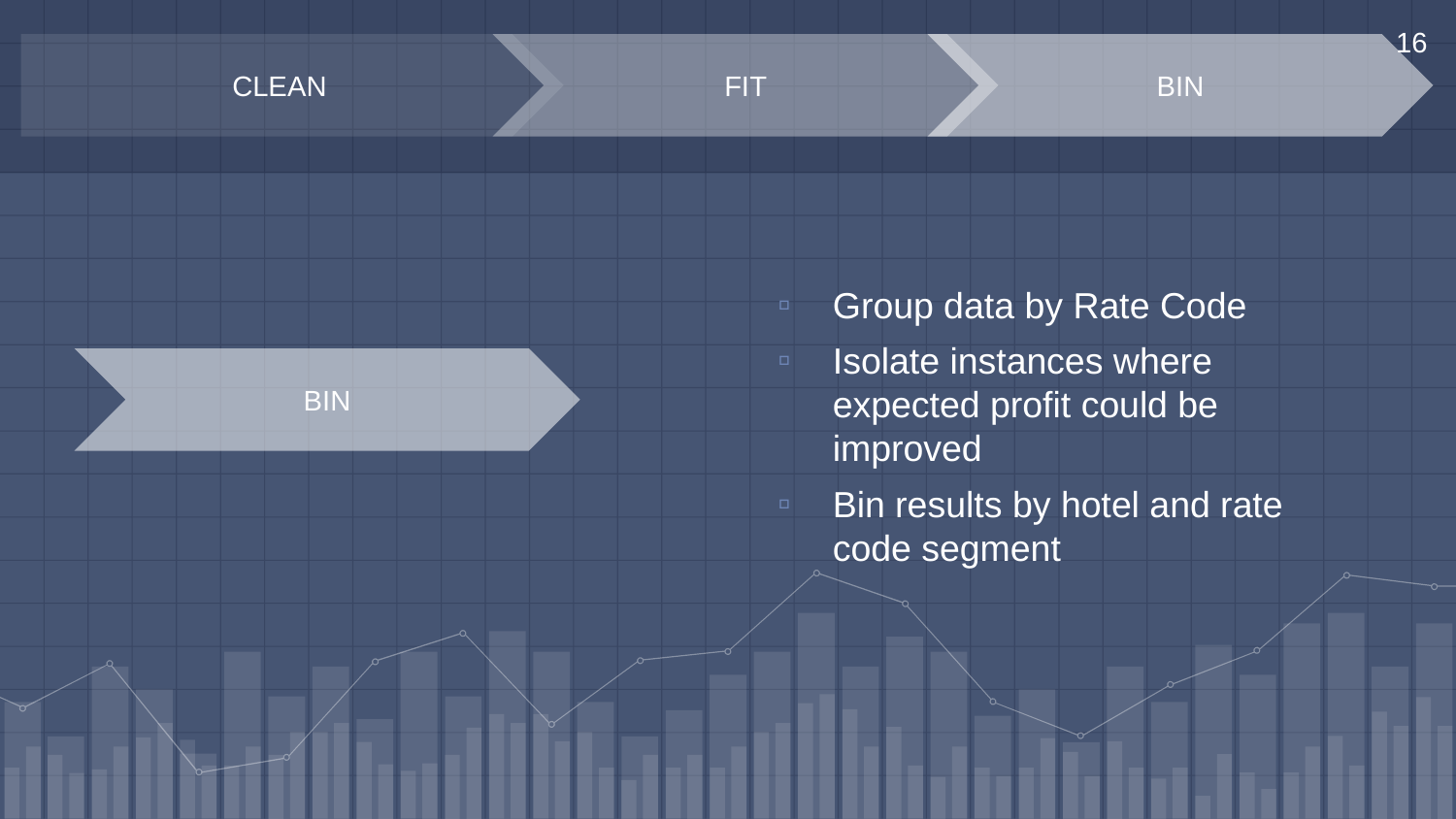

16
FIT
BIN
CLEAN
Group data by Rate Code
Isolate instances where expected profit could be improved
Bin results by hotel and rate code segment

BIN